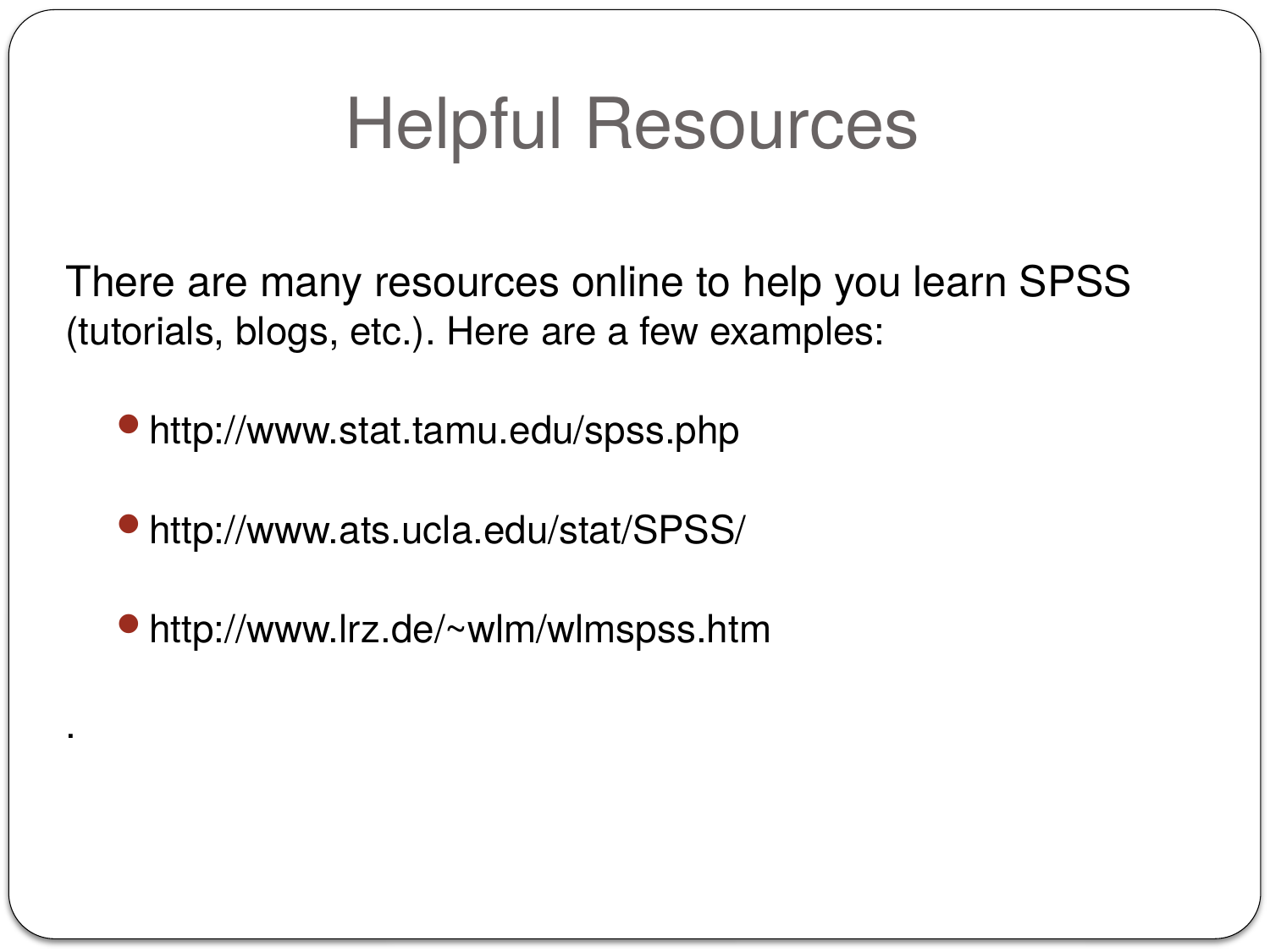

# Helpful Resources

There are many resources online to help you learn SPSS
(tutorials, blogs, etc.). Here are a few examples:
http://www.stat.tamu.edu/spss.php
http://www.ats.ucla.edu/stat/SPSS/
http://www.lrz.de/~wlm/wlmspss.htm

.